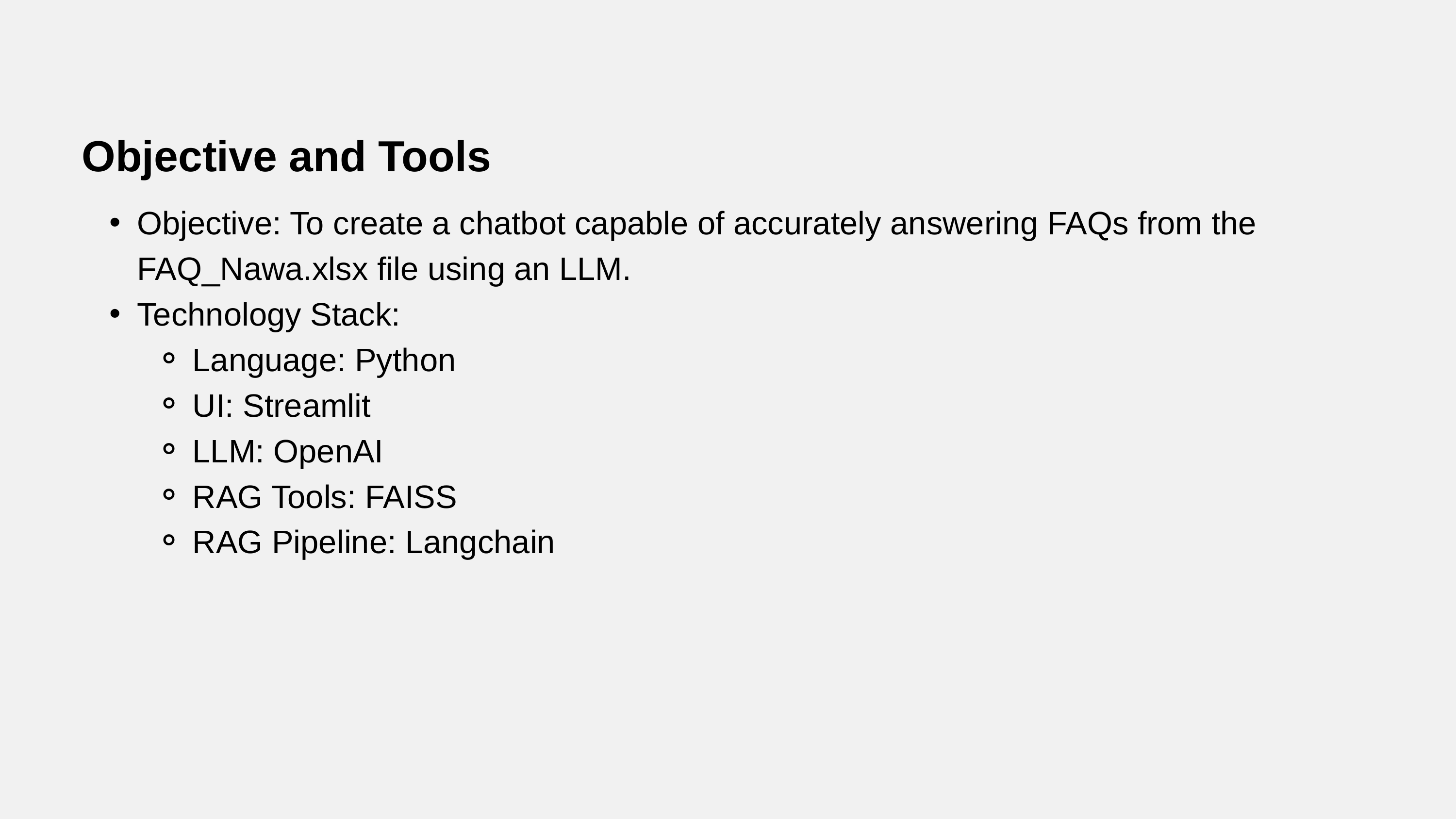

Objective and Tools
Objective: To create a chatbot capable of accurately answering FAQs from the FAQ_Nawa.xlsx file using an LLM.
Technology Stack:
Language: Python
UI: Streamlit
LLM: OpenAI
RAG Tools: FAISS
RAG Pipeline: Langchain